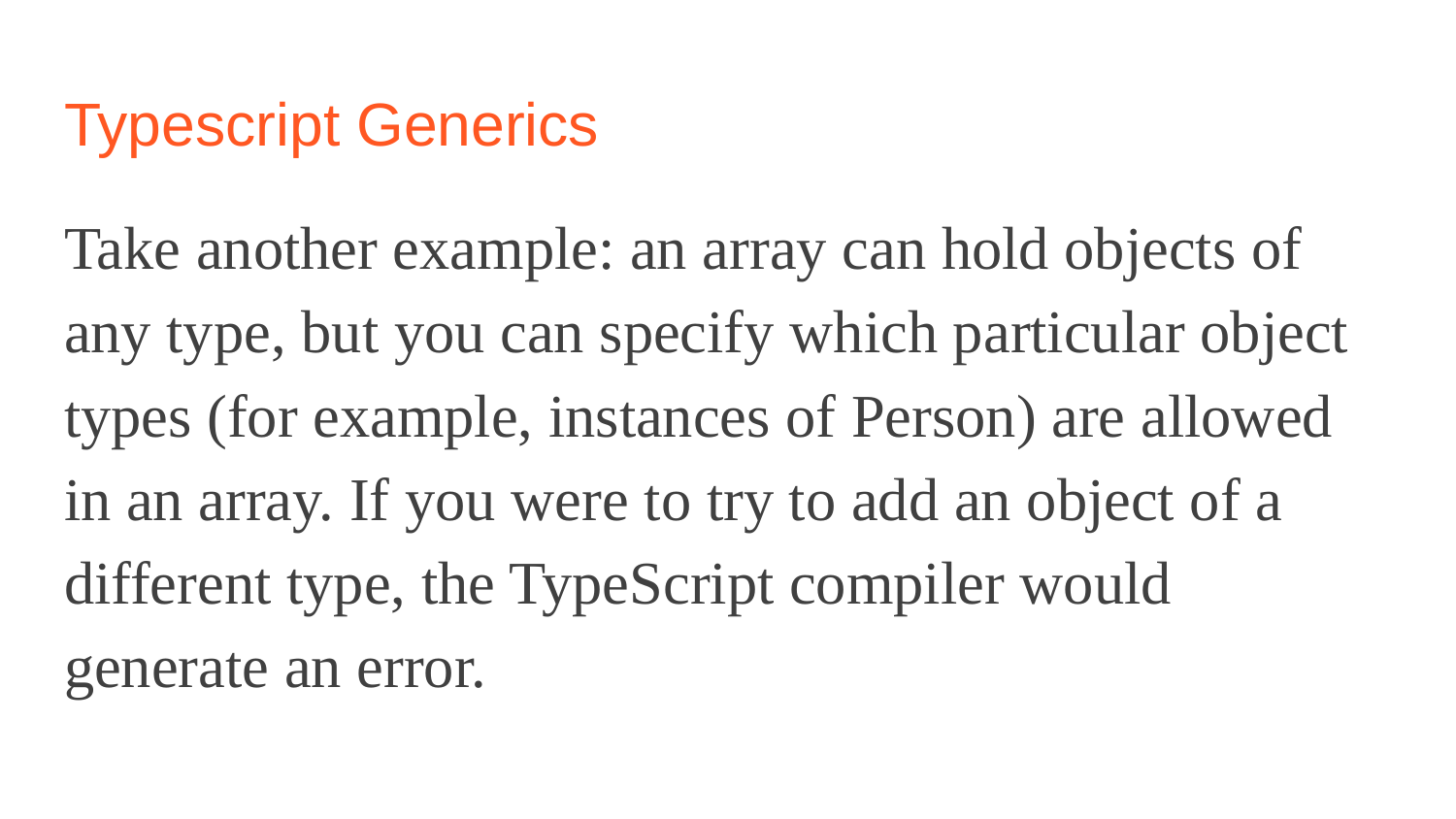

# Typescript Generics
Take another example: an array can hold objects of any type, but you can specify which particular object types (for example, instances of Person) are allowed in an array. If you were to try to add an object of a different type, the TypeScript compiler would generate an error.